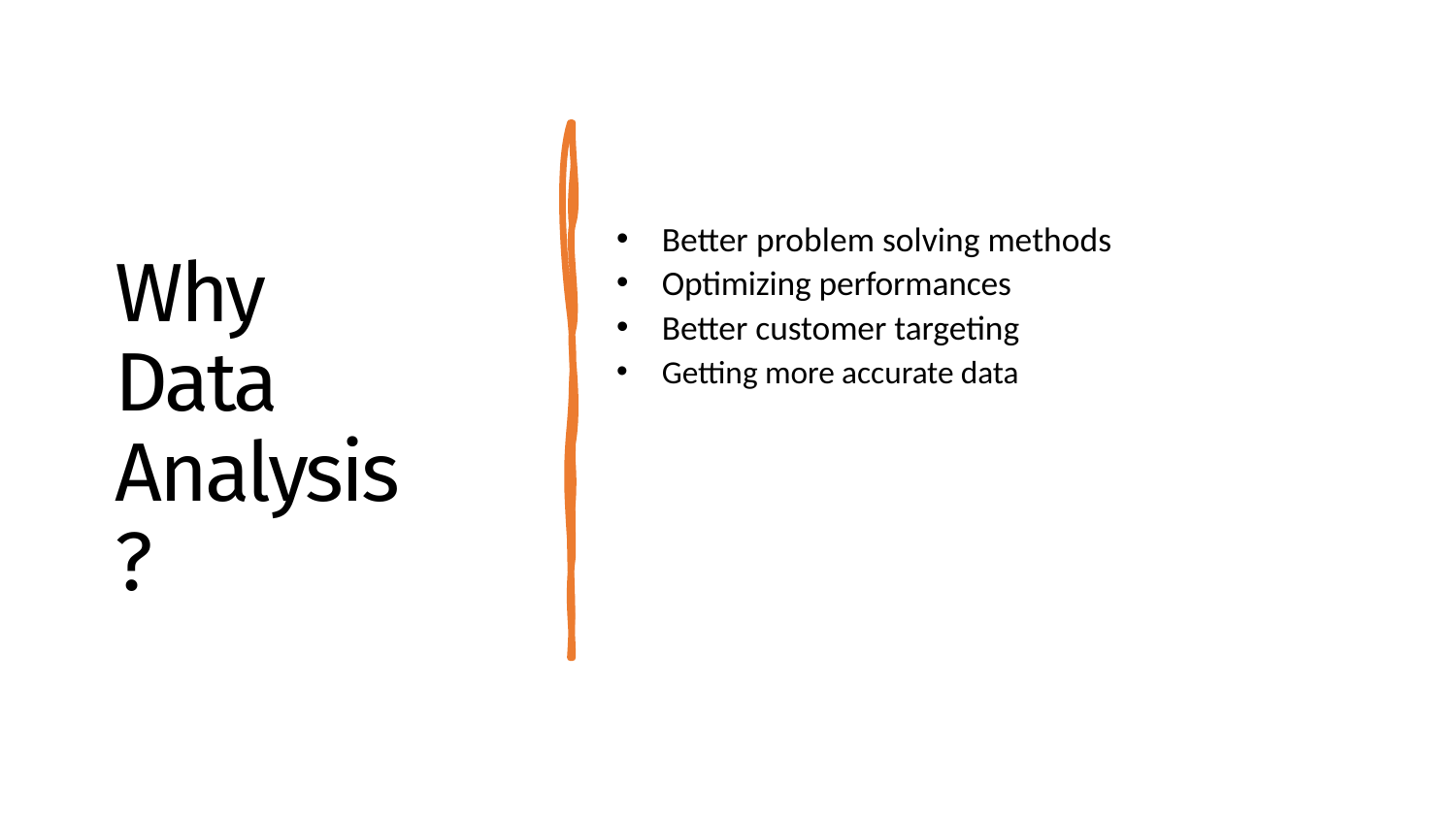

Better problem solving methods
Optimizing performances
Better customer targeting
Getting more accurate data

# Why Data Analysis?